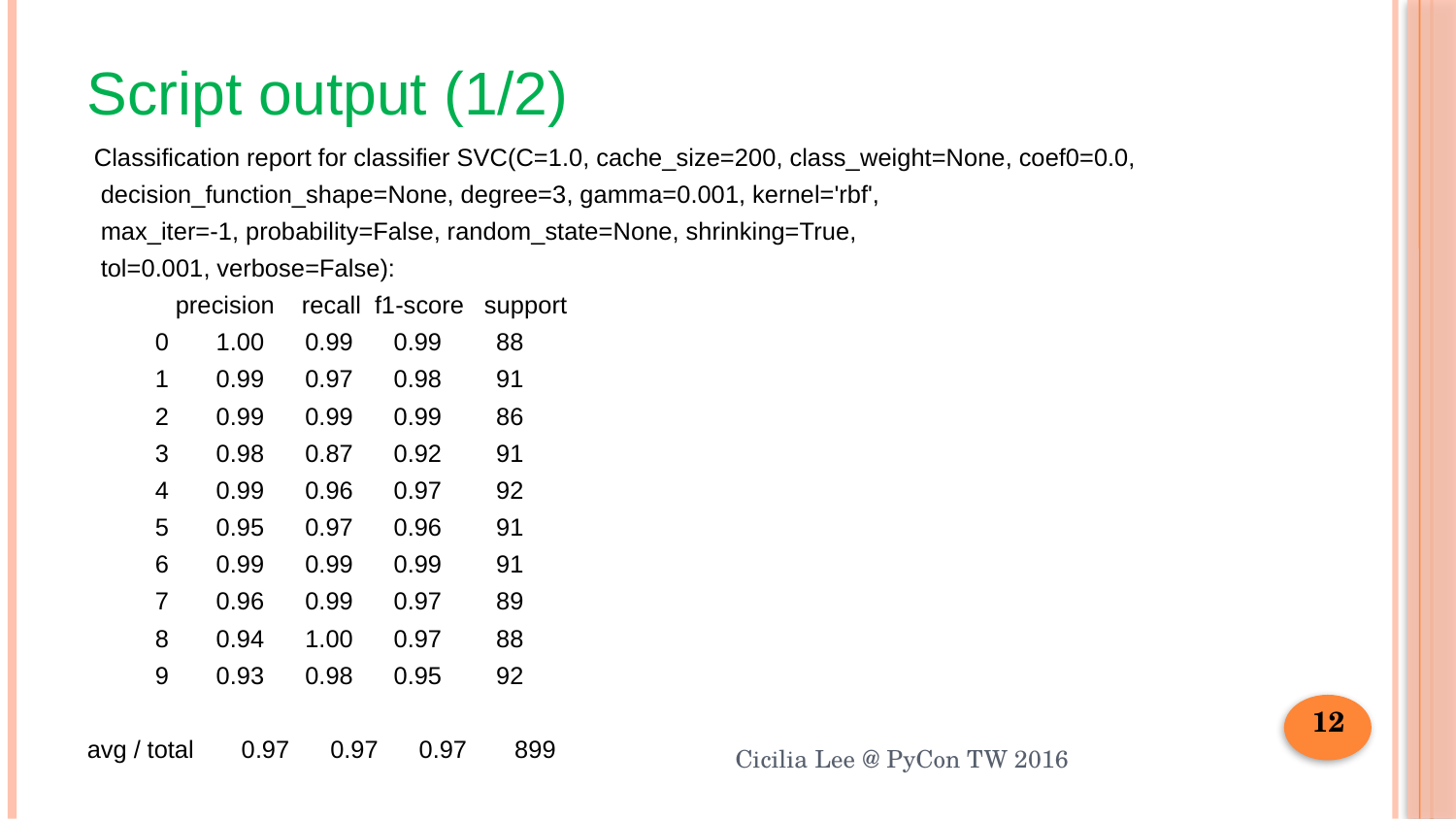

# Script output (1/2)
 Classification report for classifier SVC(C=1.0, cache_size=200, class_weight=None, coef0=0.0,
  decision_function_shape=None, degree=3, gamma=0.001, kernel='rbf',
  max_iter=-1, probability=False, random_state=None, shrinking=True,
  tol=0.001, verbose=False):
             precision    recall  f1-score   support
          0       1.00      0.99      0.99        88
          1       0.99      0.97      0.98        91
          2       0.99      0.99      0.99        86
          3       0.98      0.87      0.92        91
          4       0.99      0.96      0.97        92
          5       0.95      0.97      0.96        91
          6       0.99      0.99      0.99        91
          7       0.96      0.99      0.97        89
          8       0.94      1.00      0.97        88
          9       0.93      0.98      0.95        92

avg / total       0.97      0.97      0.97       899
12
Cicilia Lee @ PyCon TW 2016